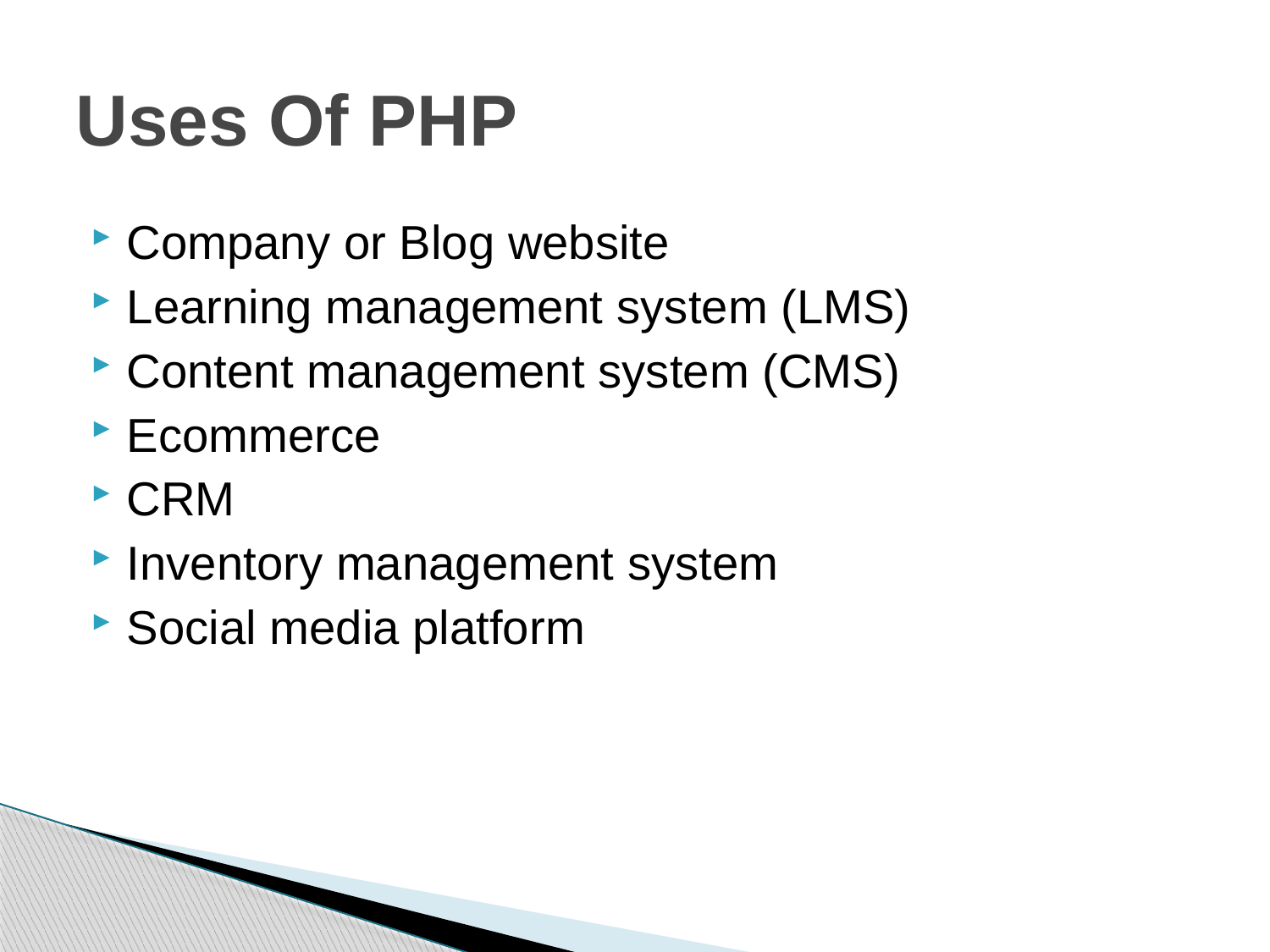

# Uses Of PHP
Company or Blog website
Learning management system (LMS)
Content management system (CMS)
Ecommerce
CRM
Inventory management system
Social media platform